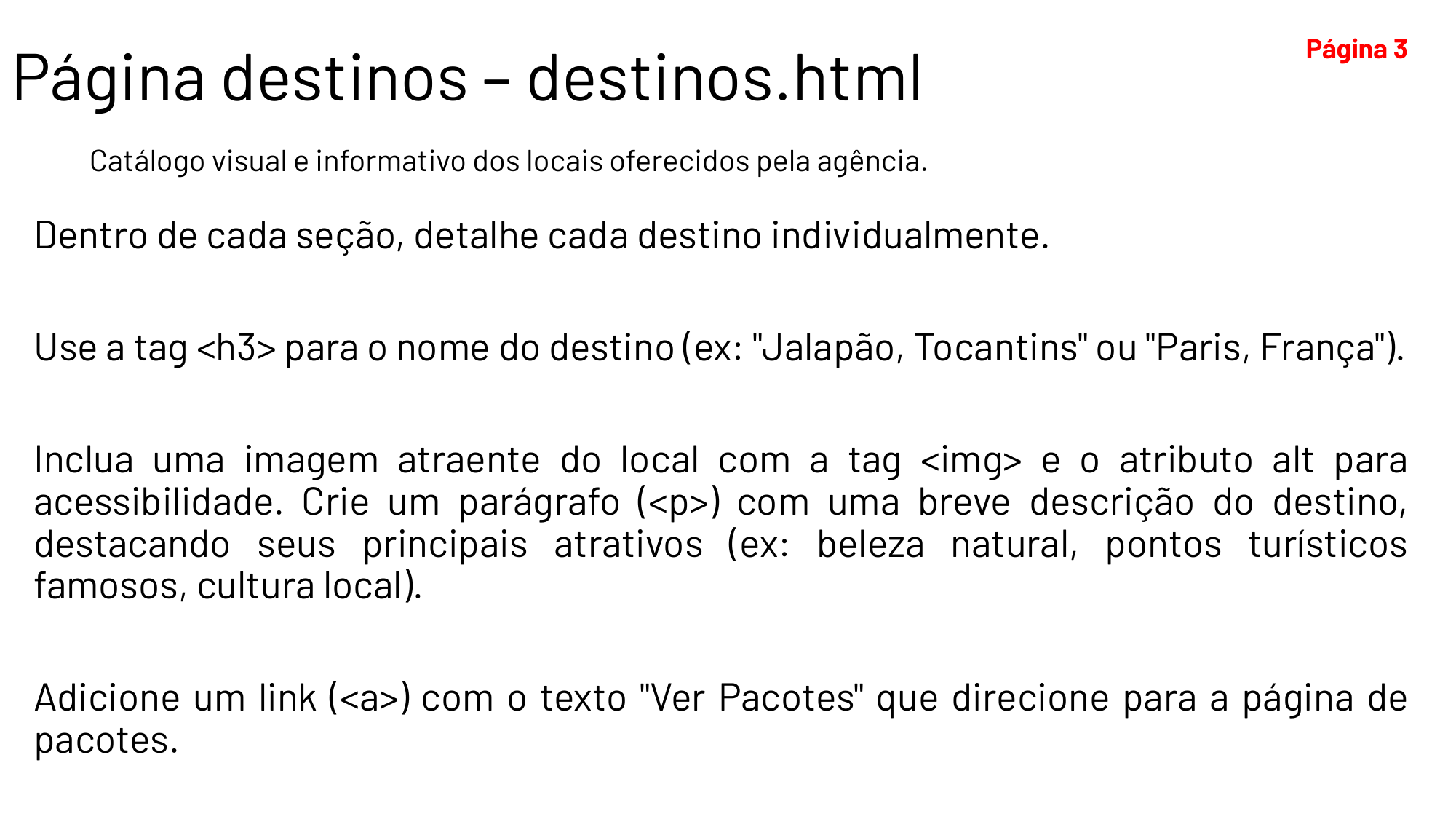

# Página destinos – destinos.html
Página 3
Catálogo visual e informativo dos locais oferecidos pela agência.
Dentro de cada seção, detalhe cada destino individualmente.

Use a tag <h3> para o nome do destino (ex: "Jalapão, Tocantins" ou "Paris, França").

Inclua uma imagem atraente do local com a tag <img> e o atributo alt para acessibilidade. Crie um parágrafo (<p>) com uma breve descrição do destino, destacando seus principais atrativos (ex: beleza natural, pontos turísticos famosos, cultura local).

Adicione um link (<a>) com o texto "Ver Pacotes" que direcione para a página de pacotes.